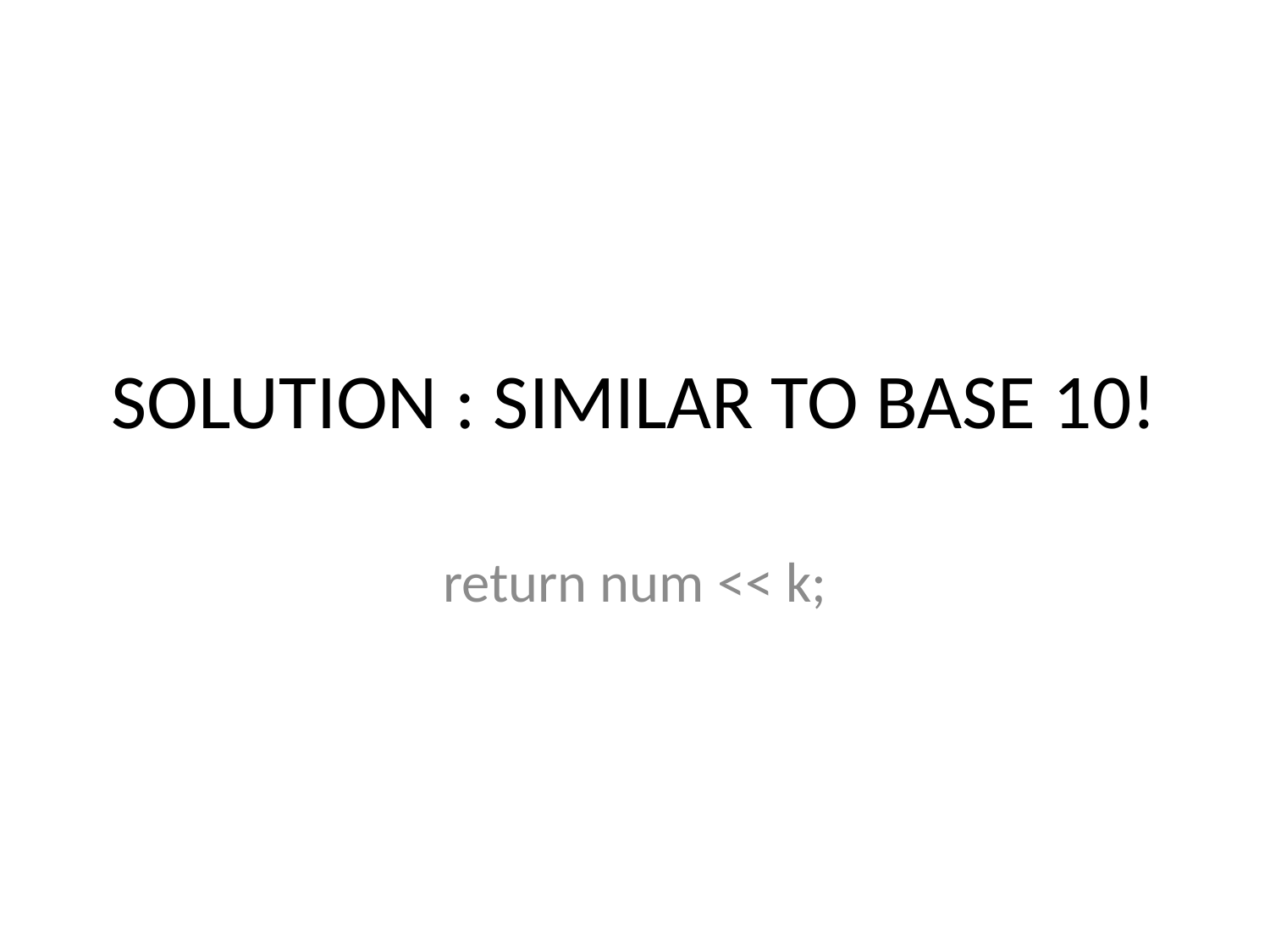

# SOLUTION : SIMILAR TO BASE 10!
return num << k;